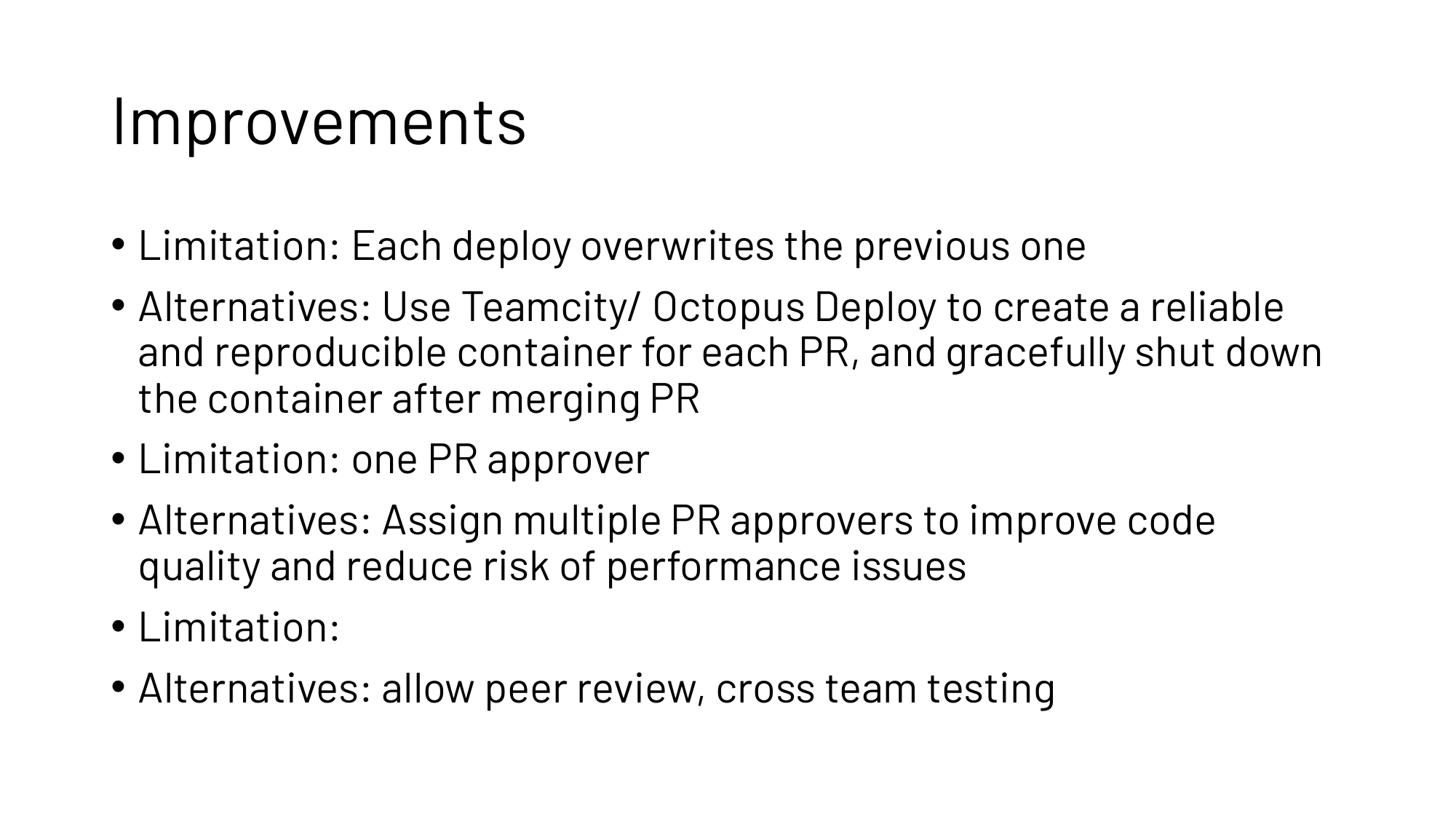

# Improvements
Limitation: Each deploy overwrites the previous one
Alternatives: Use Teamcity/ Octopus Deploy to create a reliable and reproducible container for each PR, and gracefully shut down the container after merging PR
Limitation: one PR approver
Alternatives: Assign multiple PR approvers to improve code quality and reduce risk of performance issues
Limitation:
Alternatives: allow peer review, cross team testing